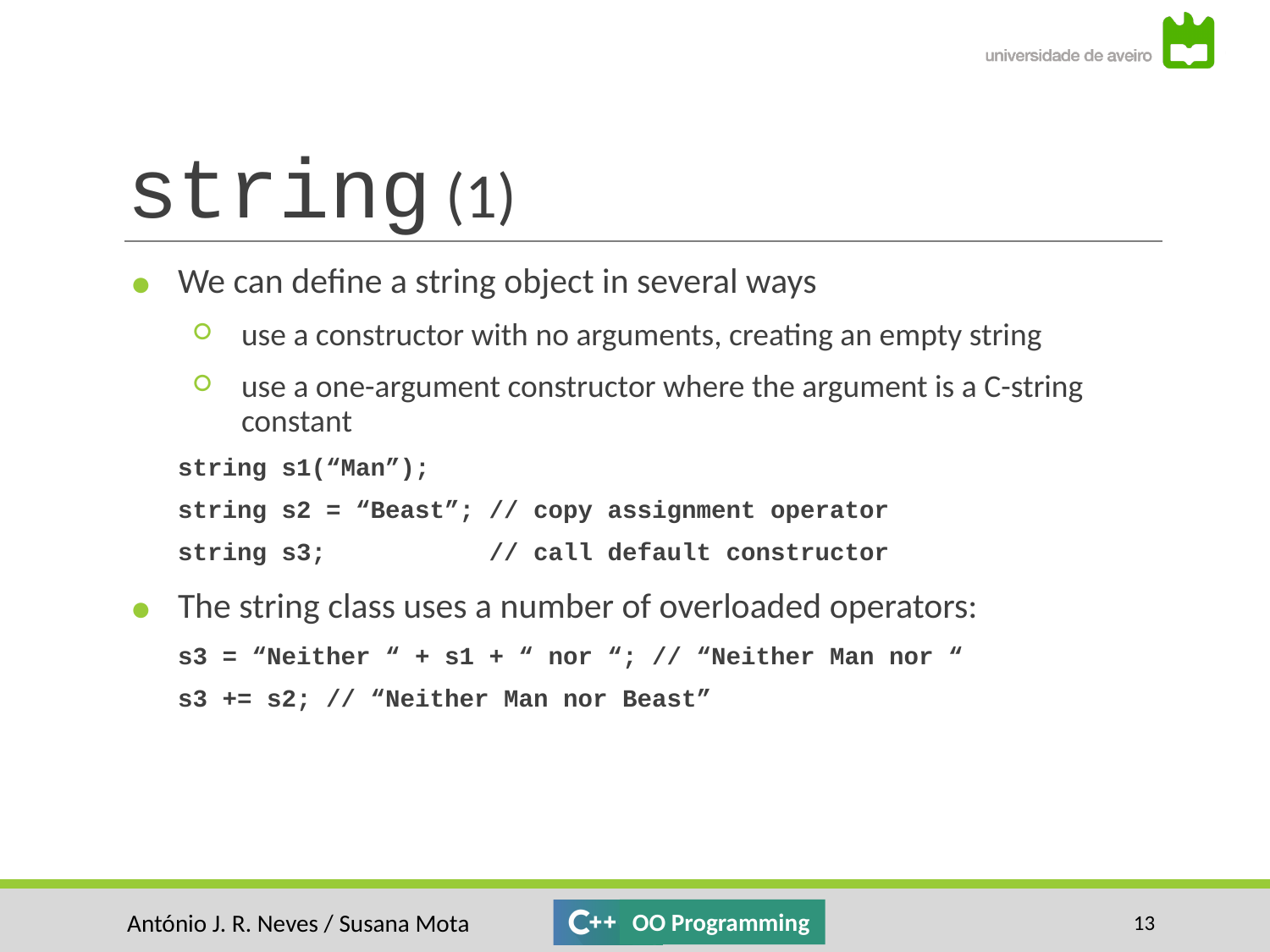

# string (1)
We can define a string object in several ways
use a constructor with no arguments, creating an empty string
use a one-argument constructor where the argument is a C-string constant
string s1(“Man”);
string s2 = “Beast”; // copy assignment operator
string s3;           // call default constructor
The string class uses a number of overloaded operators:
s3 = “Neither “ + s1 + “ nor “; // “Neither Man nor “
s3 += s2; // “Neither Man nor Beast”

13